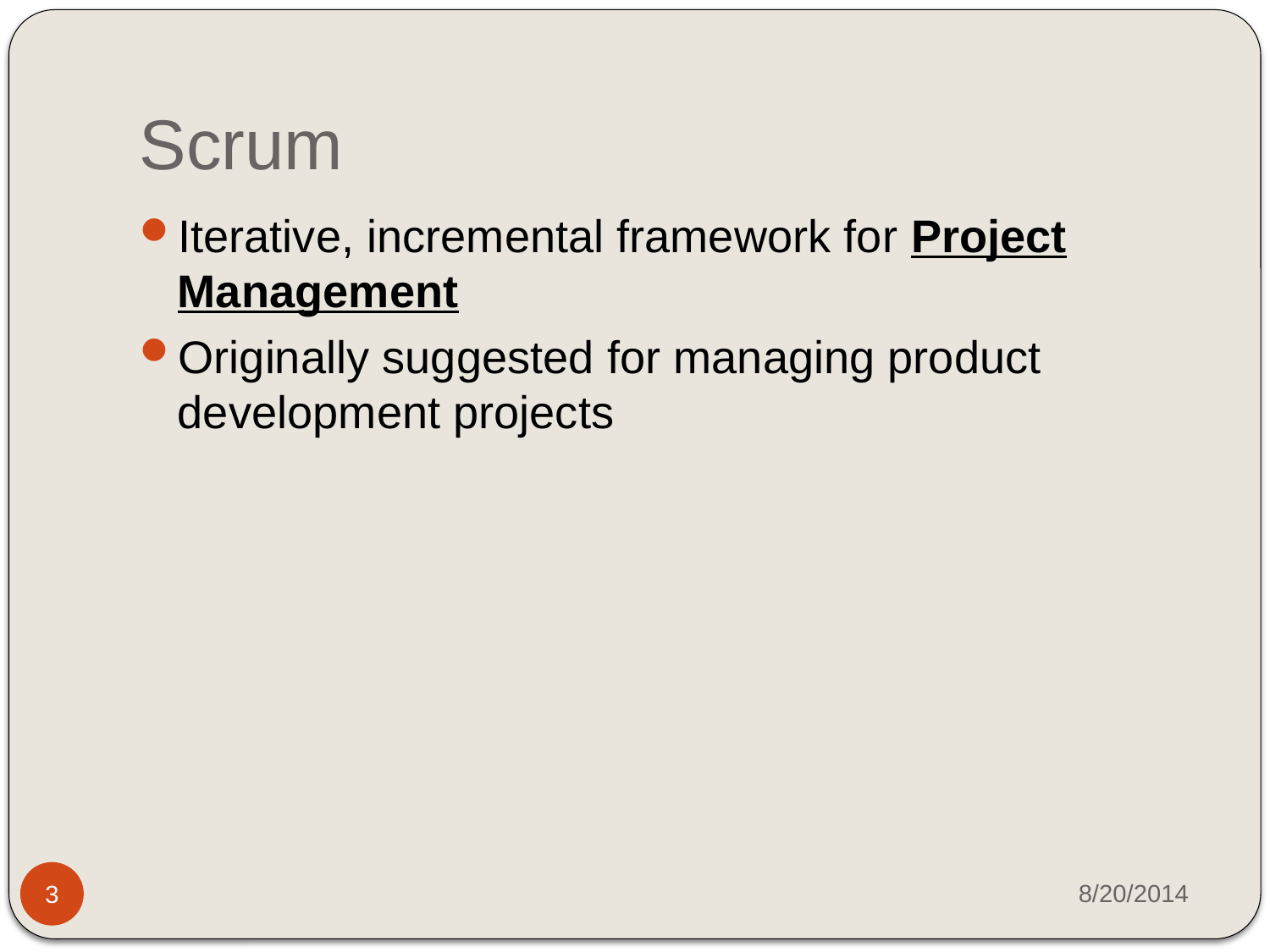

# Scrum
Iterative, incremental framework for Project Management
Originally suggested for managing product development projects

8/20/2014
3